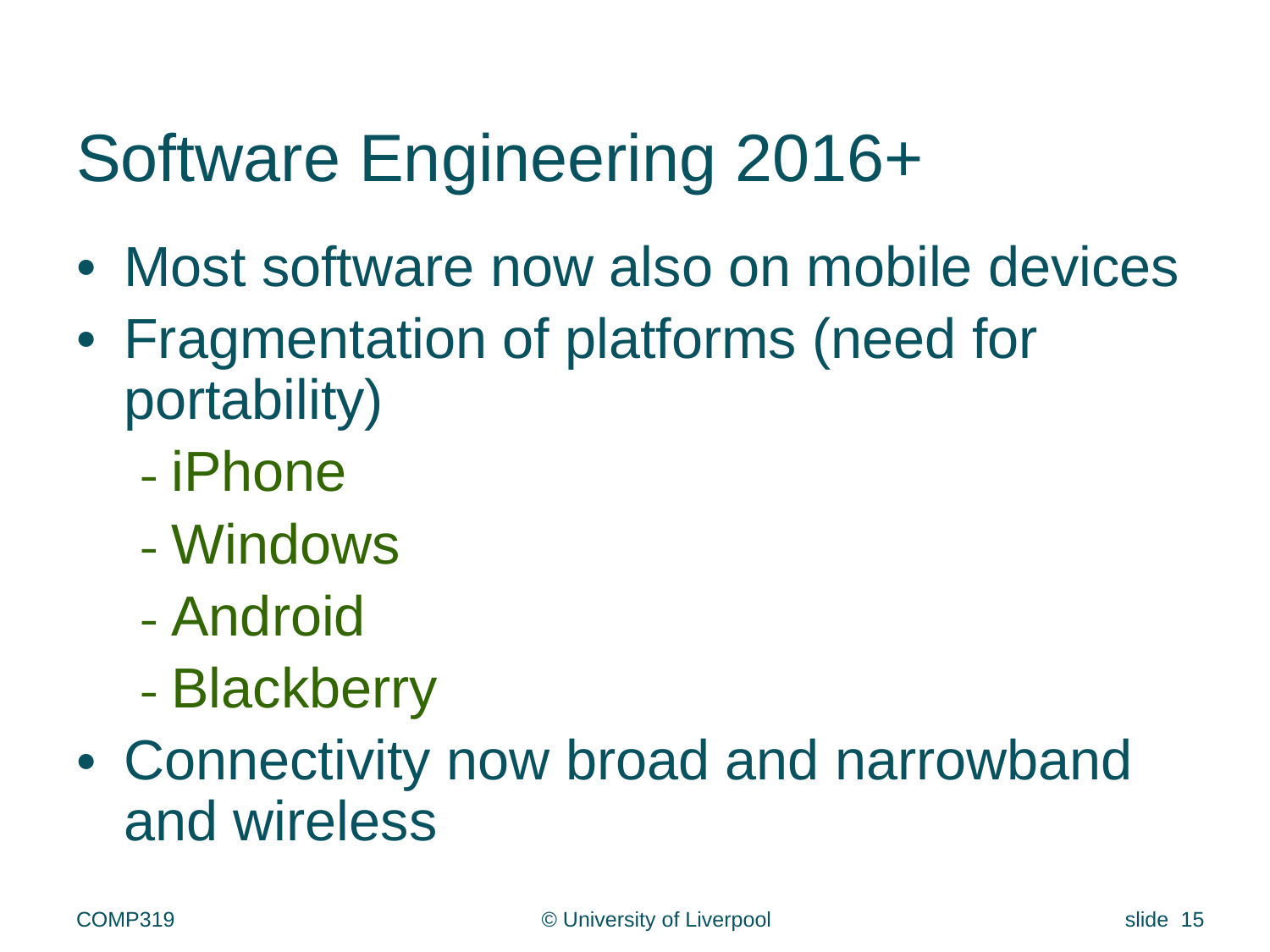

# Software Engineering 2016+
Most software now also on mobile devices
Fragmentation of platforms (need for portability)
iPhone
Windows
Android
Blackberry
Connectivity now broad and narrowband and wireless
COMP319
© University of Liverpool
slide  15